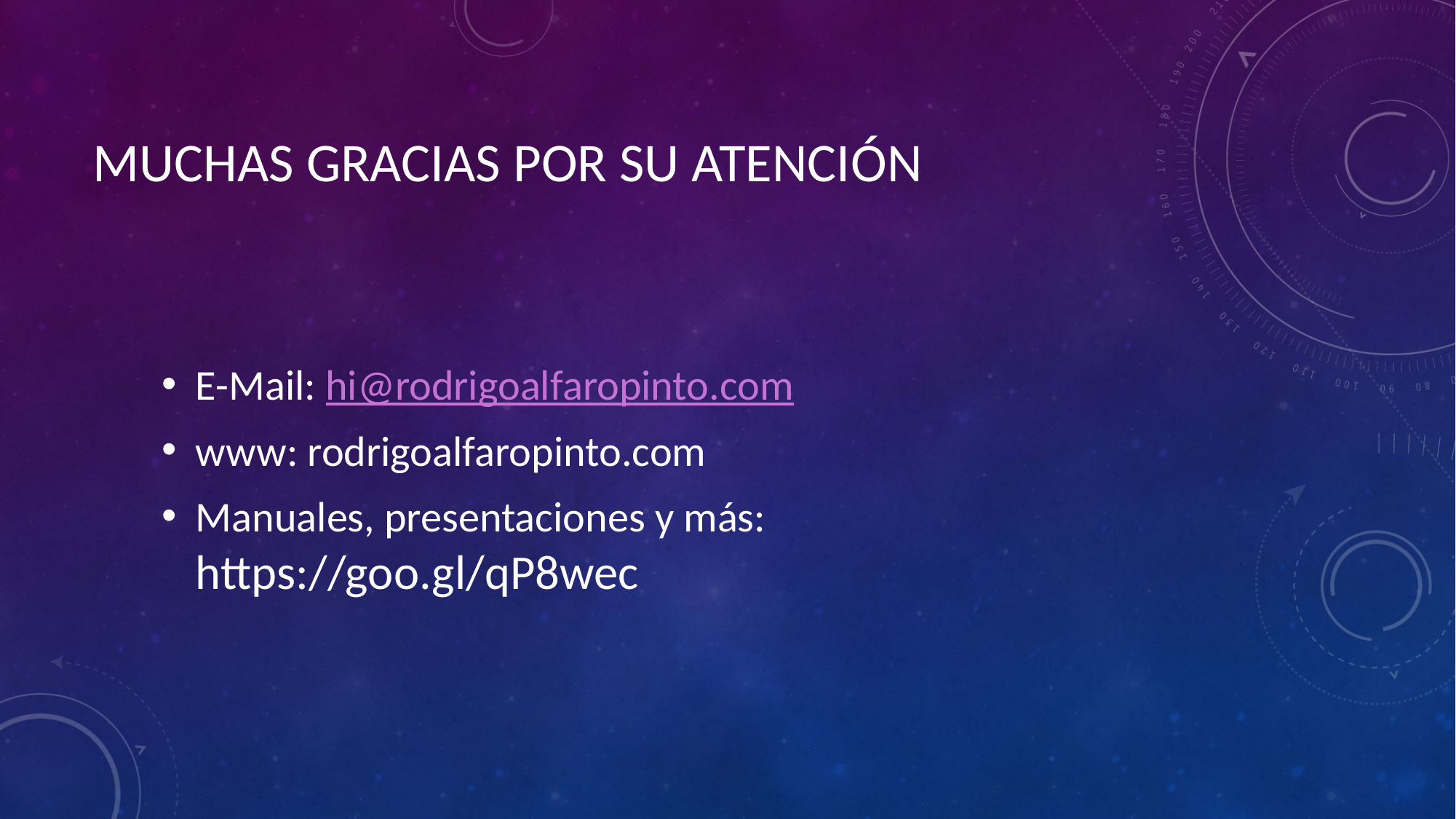

# Muchas gracias por su atención
E-Mail: hi@rodrigoalfaropinto.com
www: rodrigoalfaropinto.com
Manuales, presentaciones y más: https://goo.gl/qP8wec